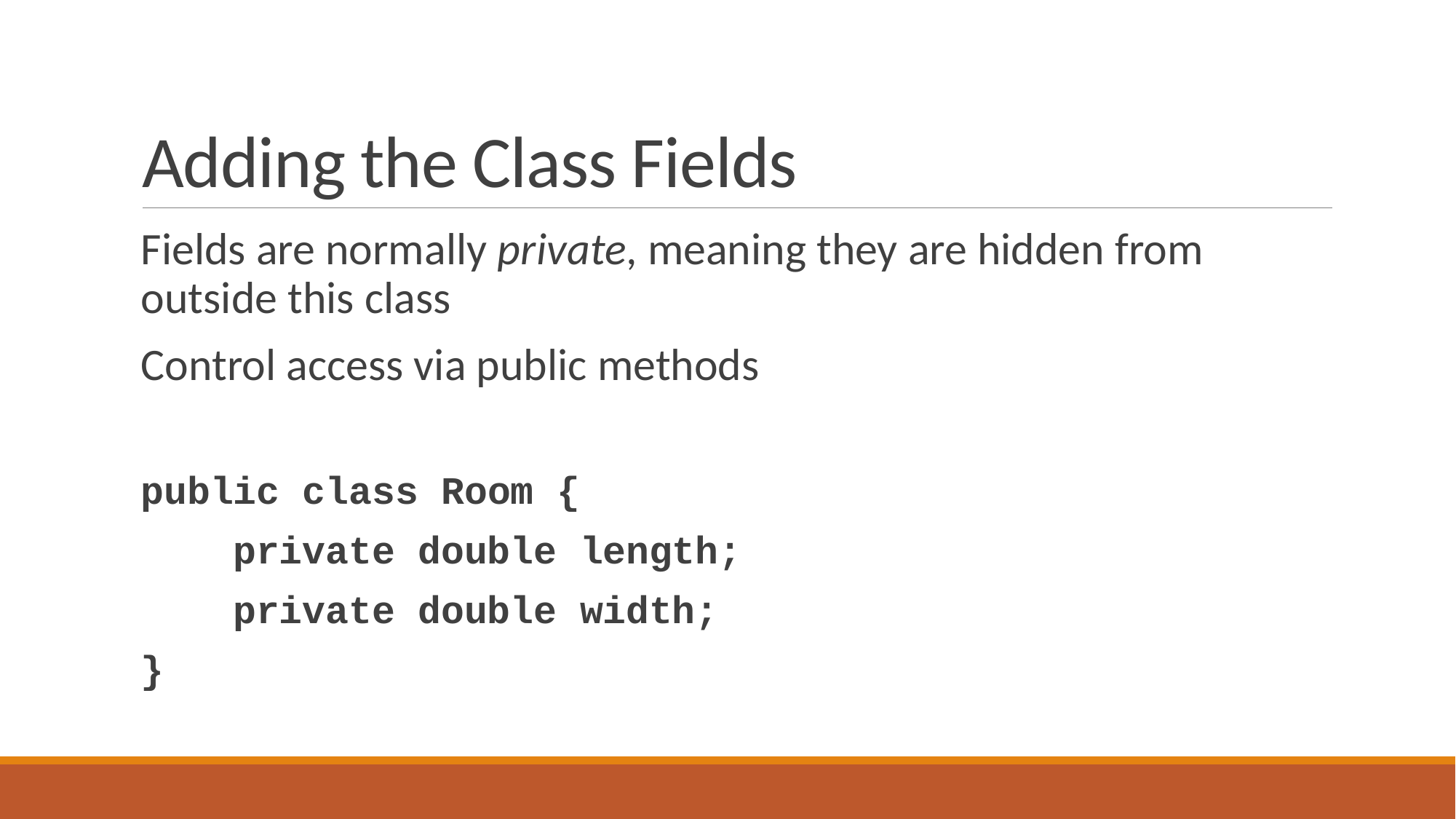

# Adding the Class Fields
Fields are normally private, meaning they are hidden from outside this class
Control access via public methods

public class Room {
    private double length;
    private double width;
}